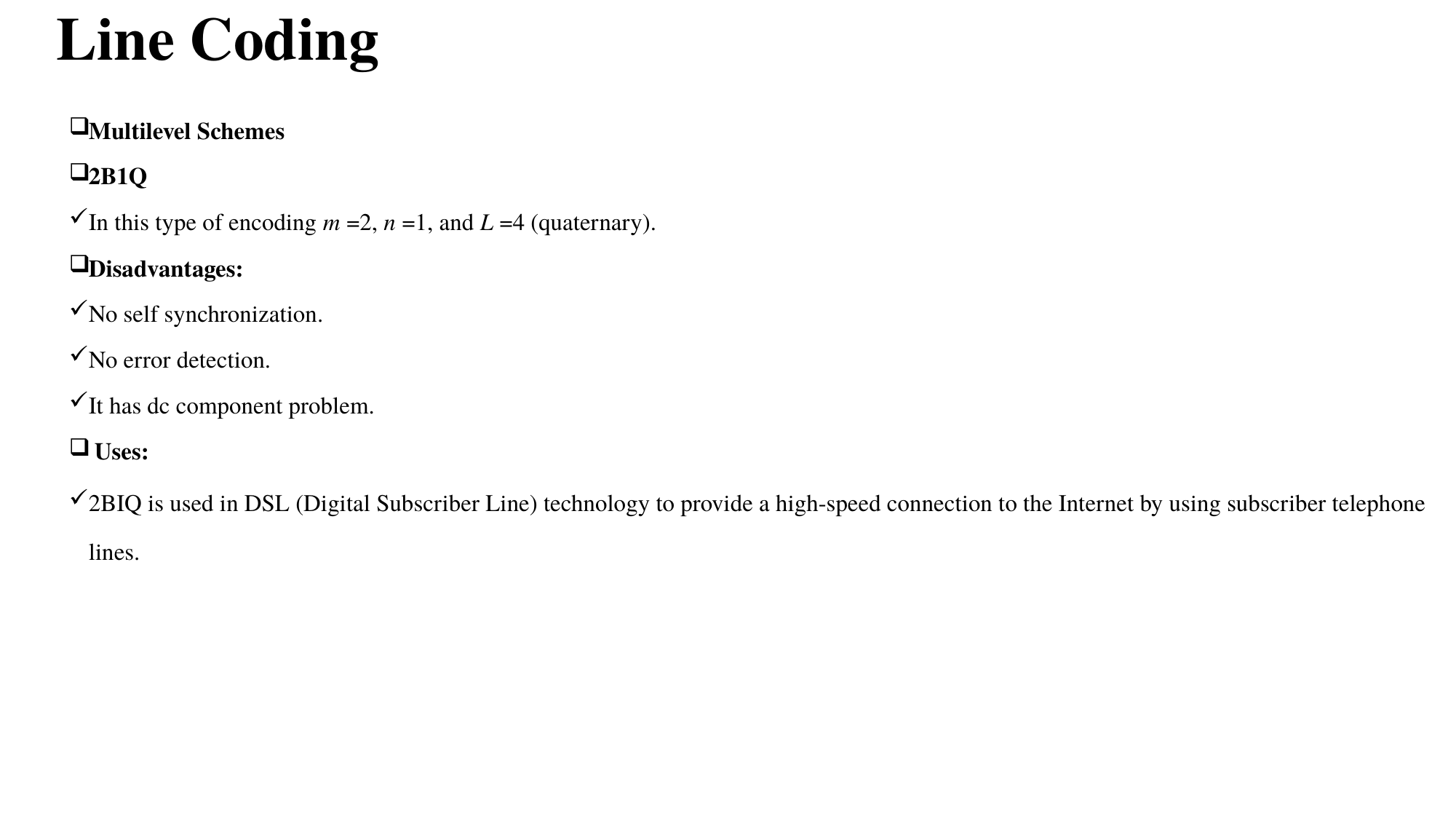

# Line Coding
Multilevel Schemes
2B1Q
In this type of encoding m =2, n =1, and L =4 (quaternary).
Disadvantages:
No self synchronization.
No error detection.
It has dc component problem.
 Uses:
2BIQ is used in DSL (Digital Subscriber Line) technology to provide a high-speed connection to the Internet by using subscriber telephone lines.